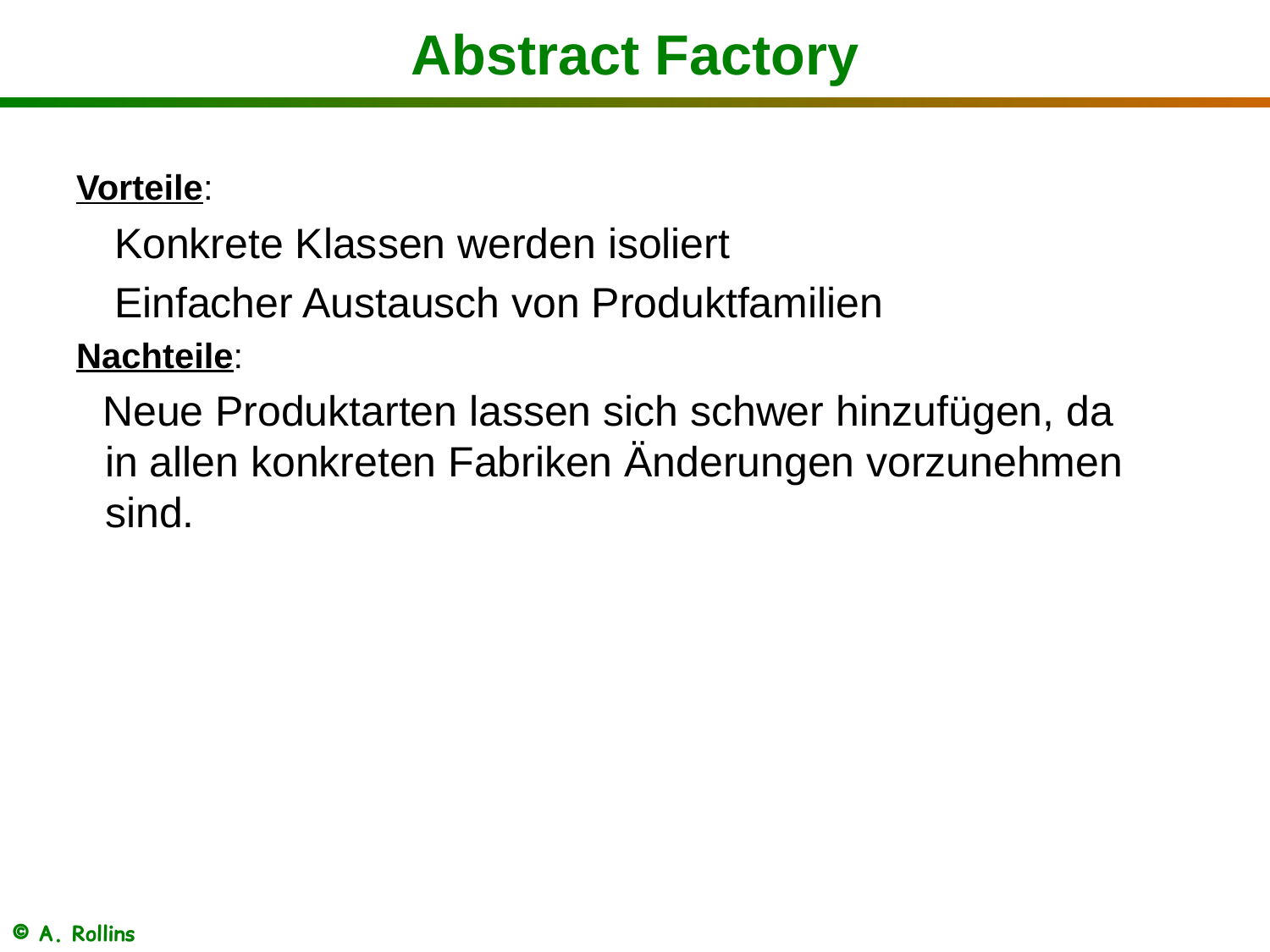

# Abstract Factory
Vorteile:
 Konkrete Klassen werden isoliert
 Einfacher Austausch von Produktfamilien
Nachteile:
Neue Produktarten lassen sich schwer hinzufügen, da in allen konkreten Fabriken Änderungen vorzunehmen sind.